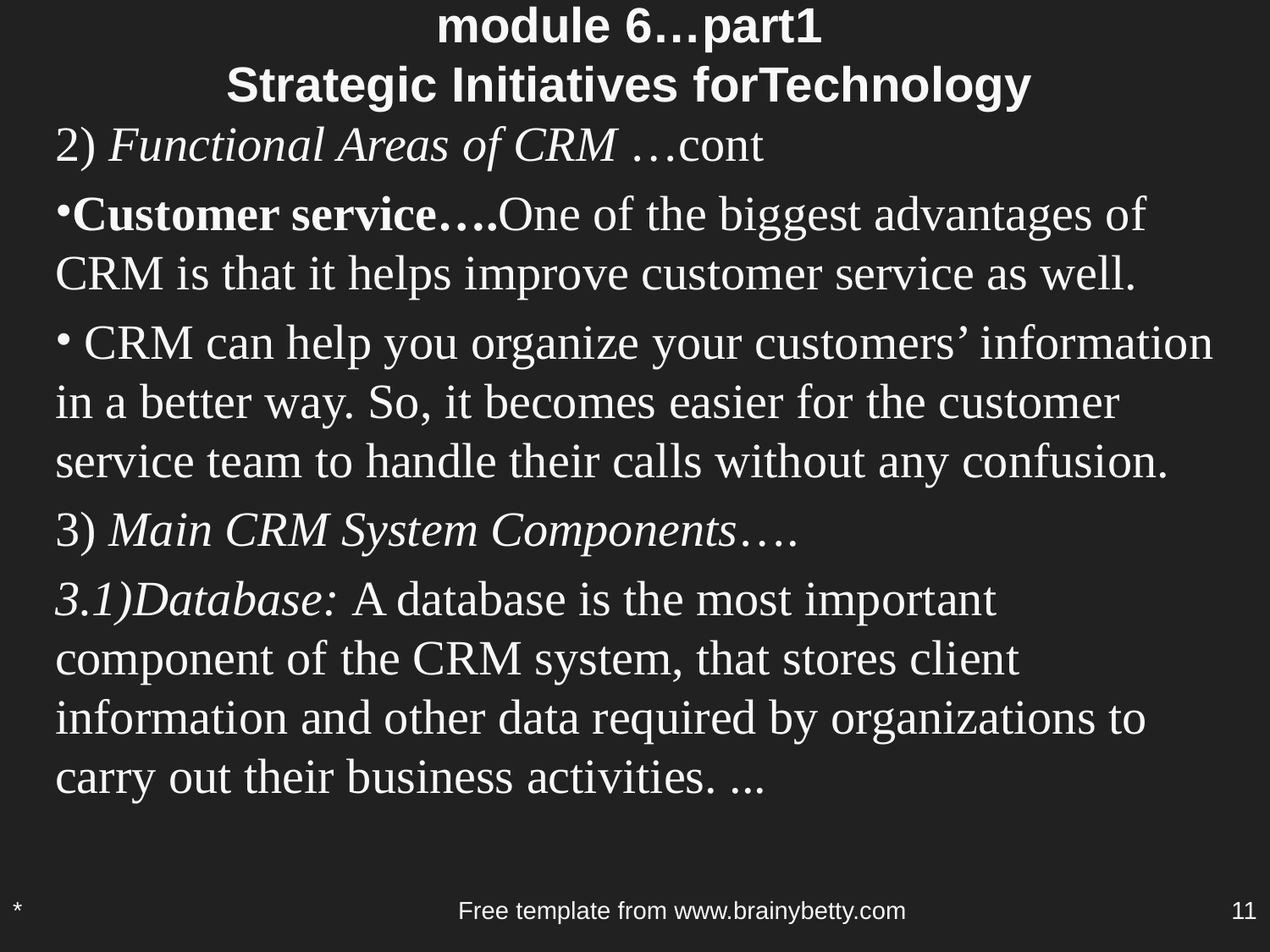

# module 6…part1 Strategic Initiatives forTechnology
2) Functional Areas of CRM …cont
Customer service….One of the biggest advantages of CRM is that it helps improve customer service as well.
 CRM can help you organize your customers’ information in a better way. So, it becomes easier for the customer service team to handle their calls without any confusion.
3) Main CRM System Components….
3.1)Database: A database is the most important component of the CRM system, that stores client information and other data required by organizations to carry out their business activities. ...

*
Free template from www.brainybetty.com
11